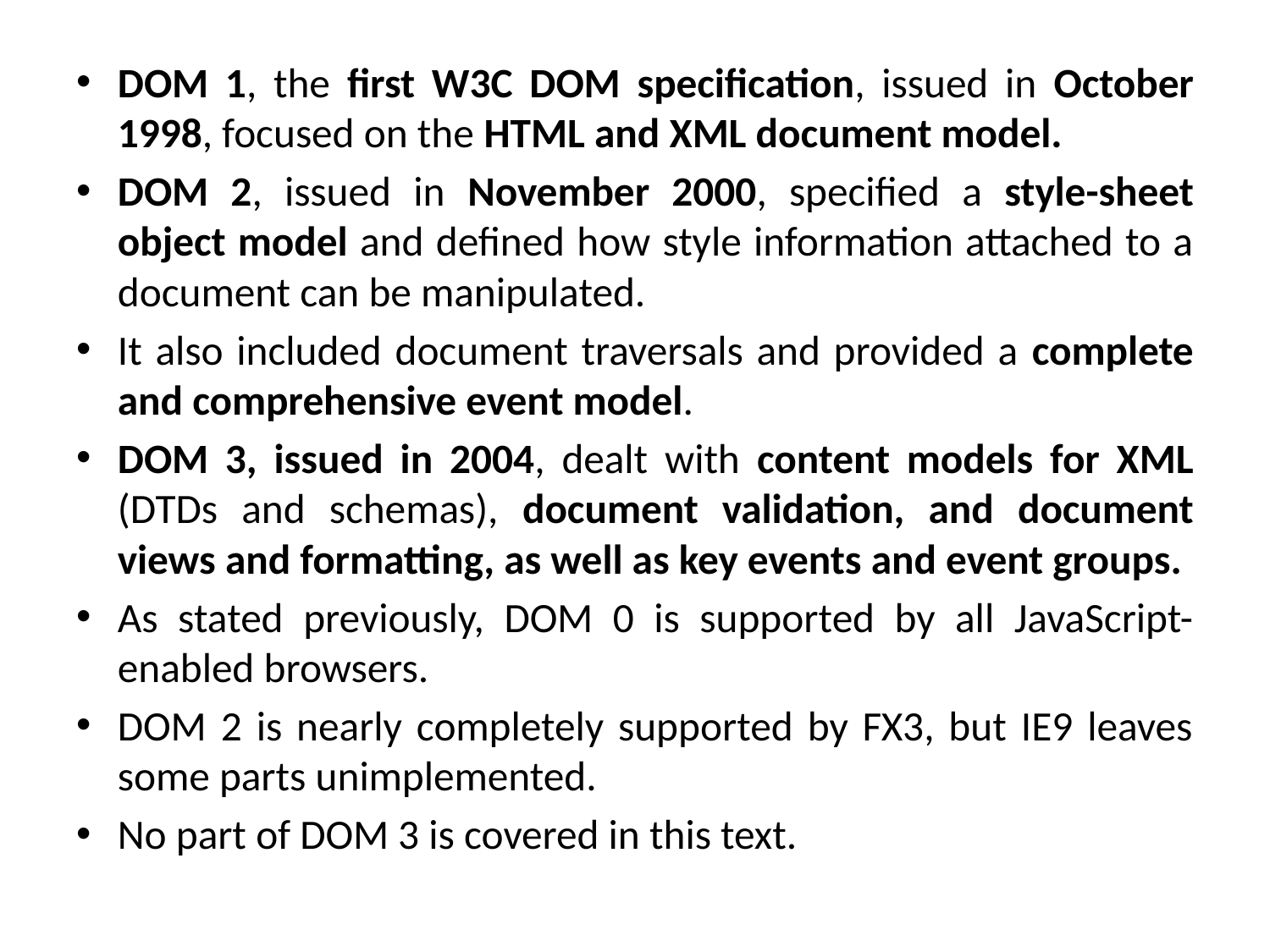

DOM 1, the first W3C DOM specification, issued in October 1998, focused on the HTML and XML document model.
DOM 2, issued in November 2000, specified a style-sheet object model and defined how style information attached to a document can be manipulated.
It also included document traversals and provided a complete and comprehensive event model.
DOM 3, issued in 2004, dealt with content models for XML (DTDs and schemas), document validation, and document views and formatting, as well as key events and event groups.
As stated previously, DOM 0 is supported by all JavaScript-enabled browsers.
DOM 2 is nearly completely supported by FX3, but IE9 leaves some parts unimplemented.
No part of DOM 3 is covered in this text.